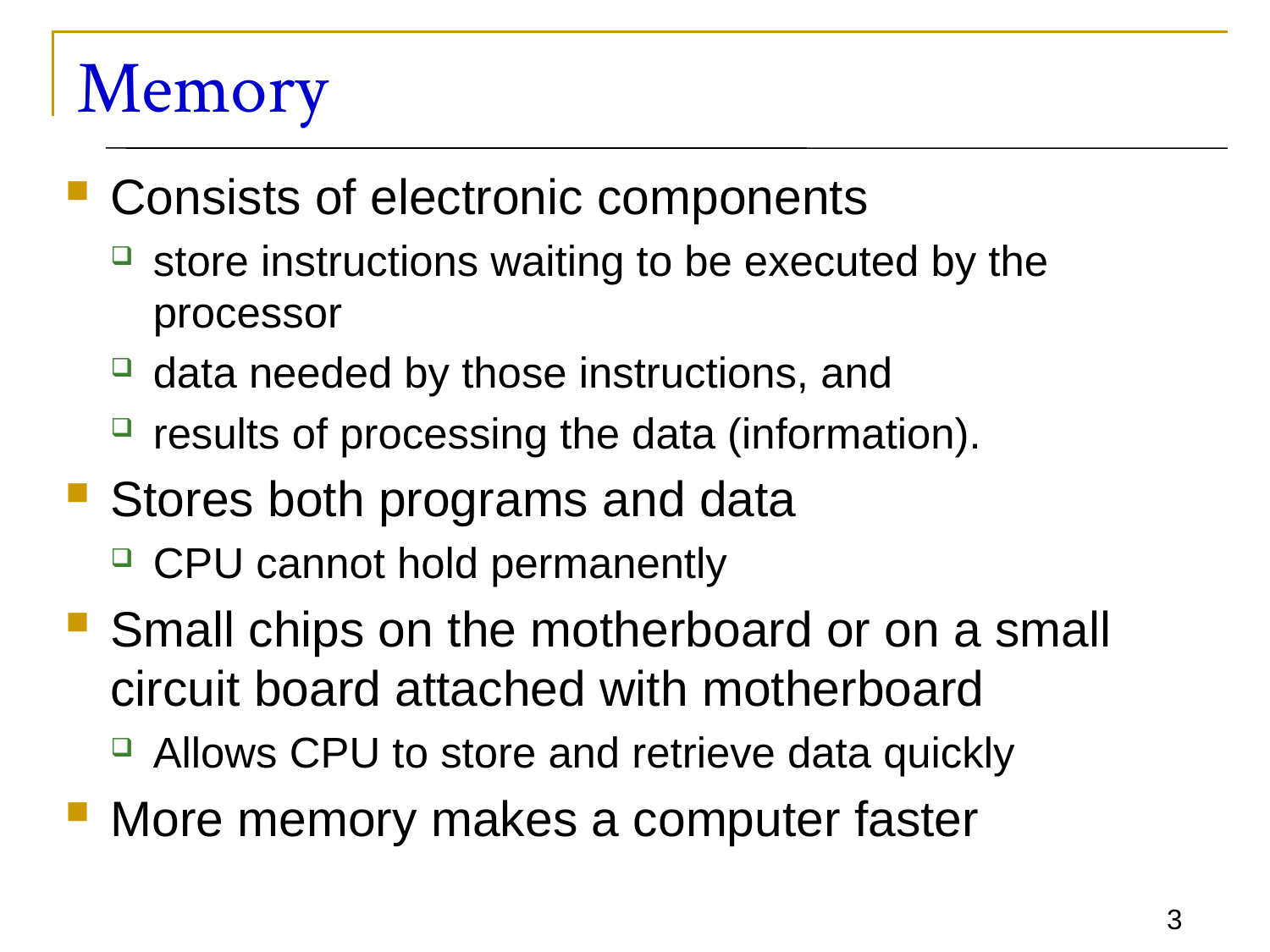

# Memory
Consists of electronic components
store instructions waiting to be executed by the processor
data needed by those instructions, and
results of processing the data (information).
Stores both programs and data
CPU cannot hold permanently
Small chips on the motherboard or on a small circuit board attached with motherboard
Allows CPU to store and retrieve data quickly
More memory makes a computer faster
3